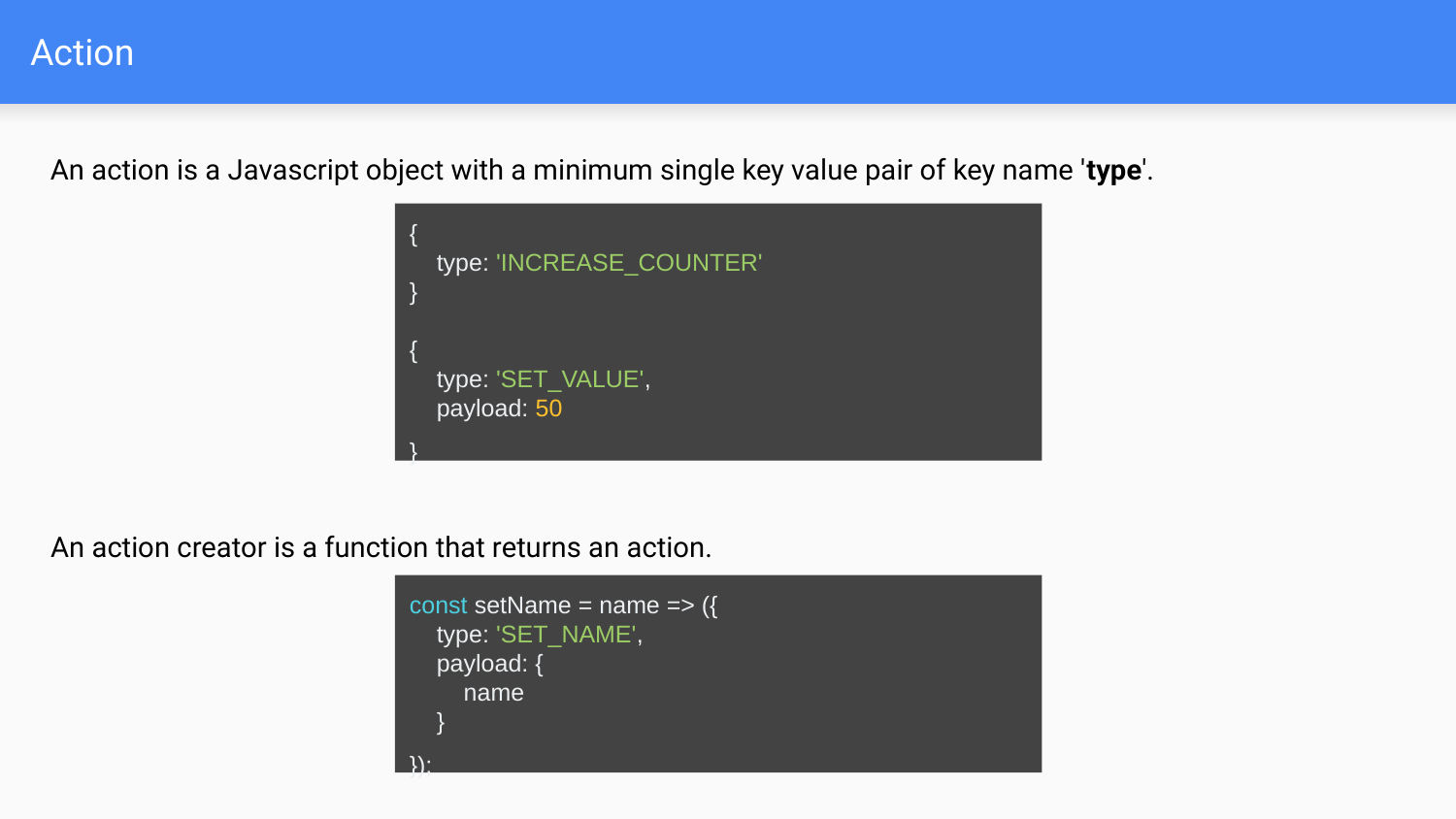

# Action
An action is a Javascript object with a minimum single key value pair of key name 'type'.
{
    type: 'INCREASE_COUNTER'
}

{
    type: 'SET_VALUE',
    payload: 50
}

An action creator is a function that returns an action.
const setName = name => ({
    type: 'SET_NAME',
    payload: {
        name
    }
});